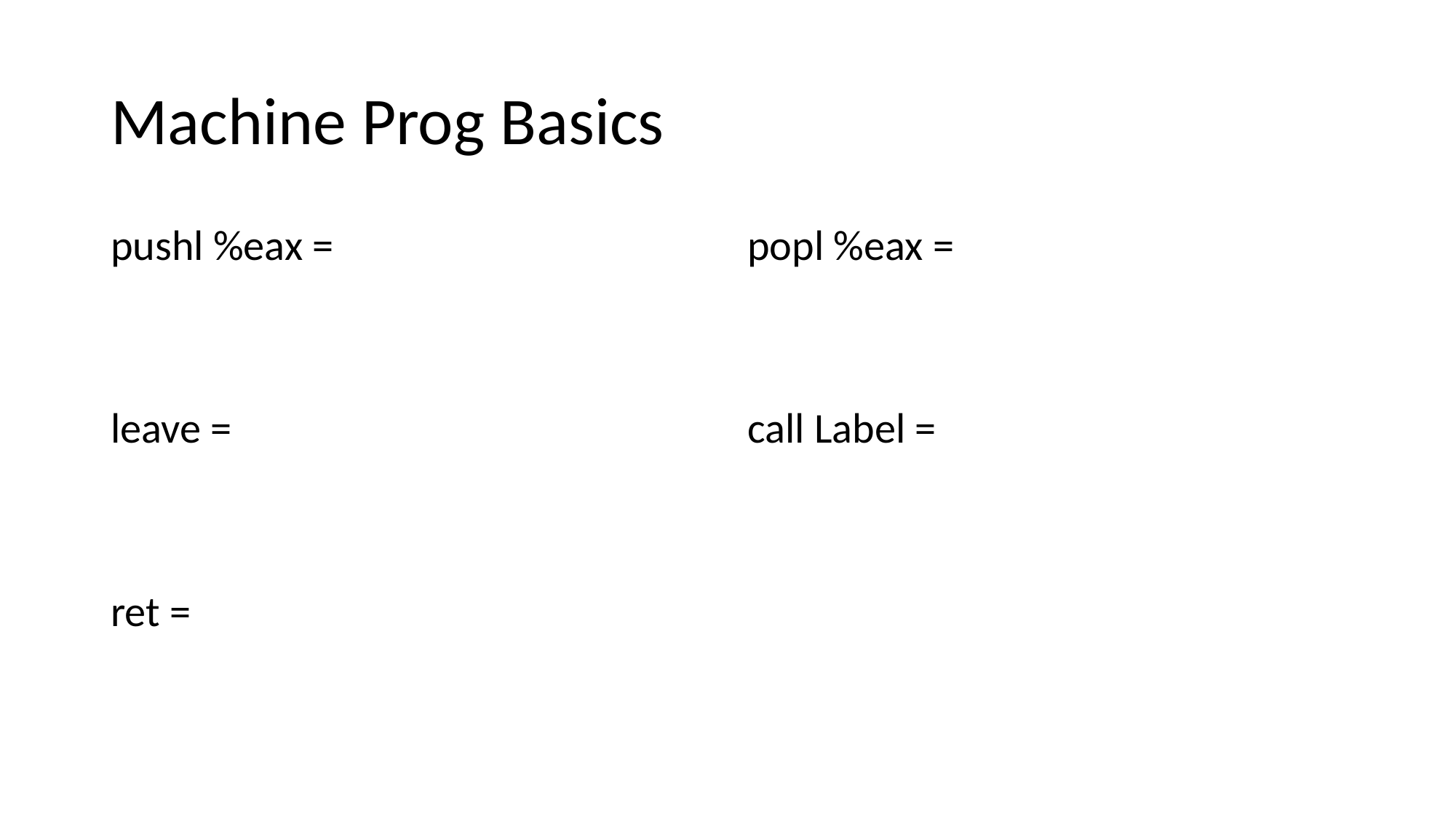

# Machine Prog Basics
pushl %eax =

leave =

ret =
popl %eax =

call Label =